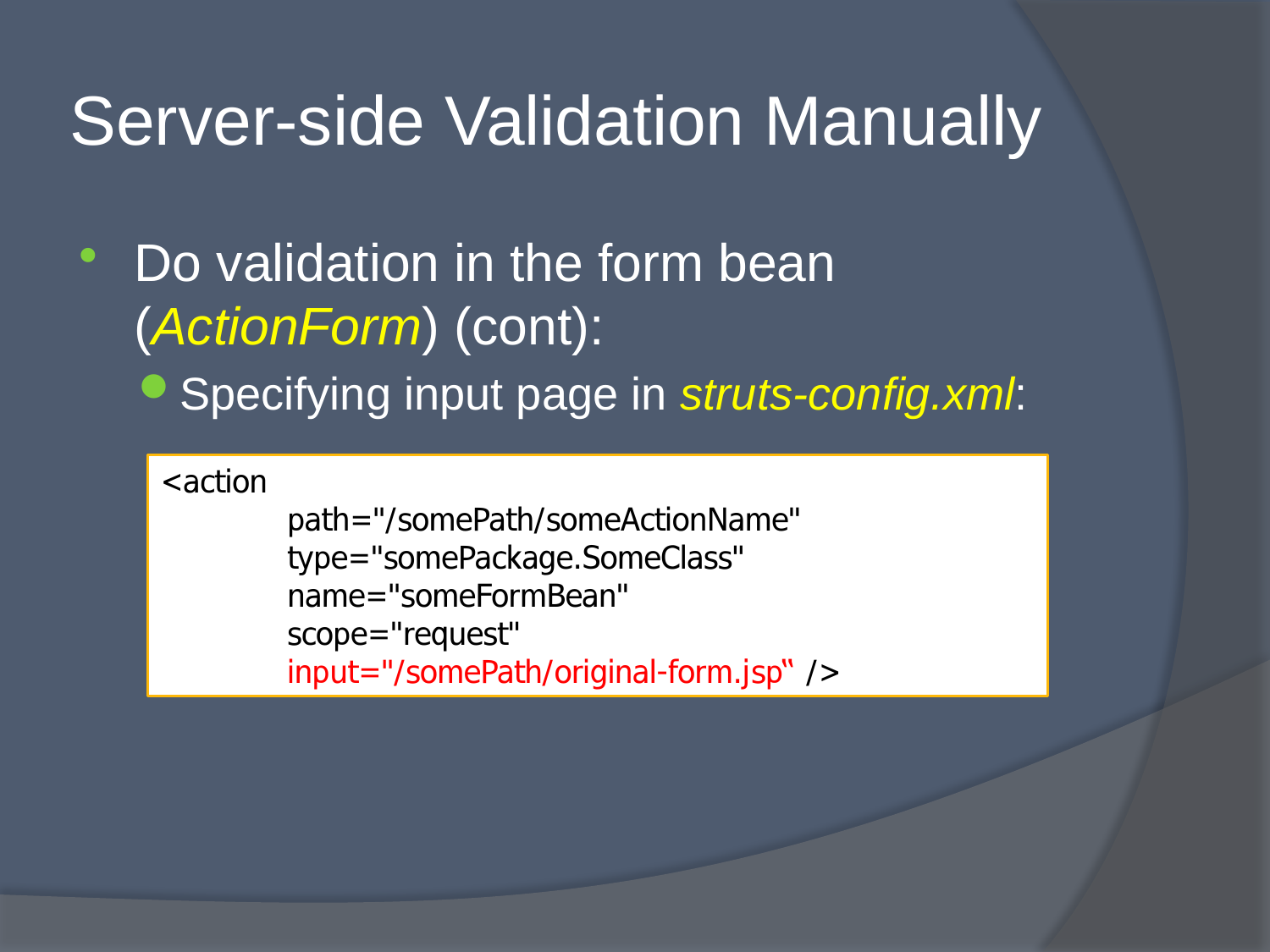

# Server-side Validation Manually
Do validation in the form bean (ActionForm) (cont):
Specifying input page in struts-config.xml:

<action
	path="/somePath/someActionName"
	type="somePackage.SomeClass"
	name="someFormBean"
	scope="request"
	input="/somePath/original-form.jsp“ />